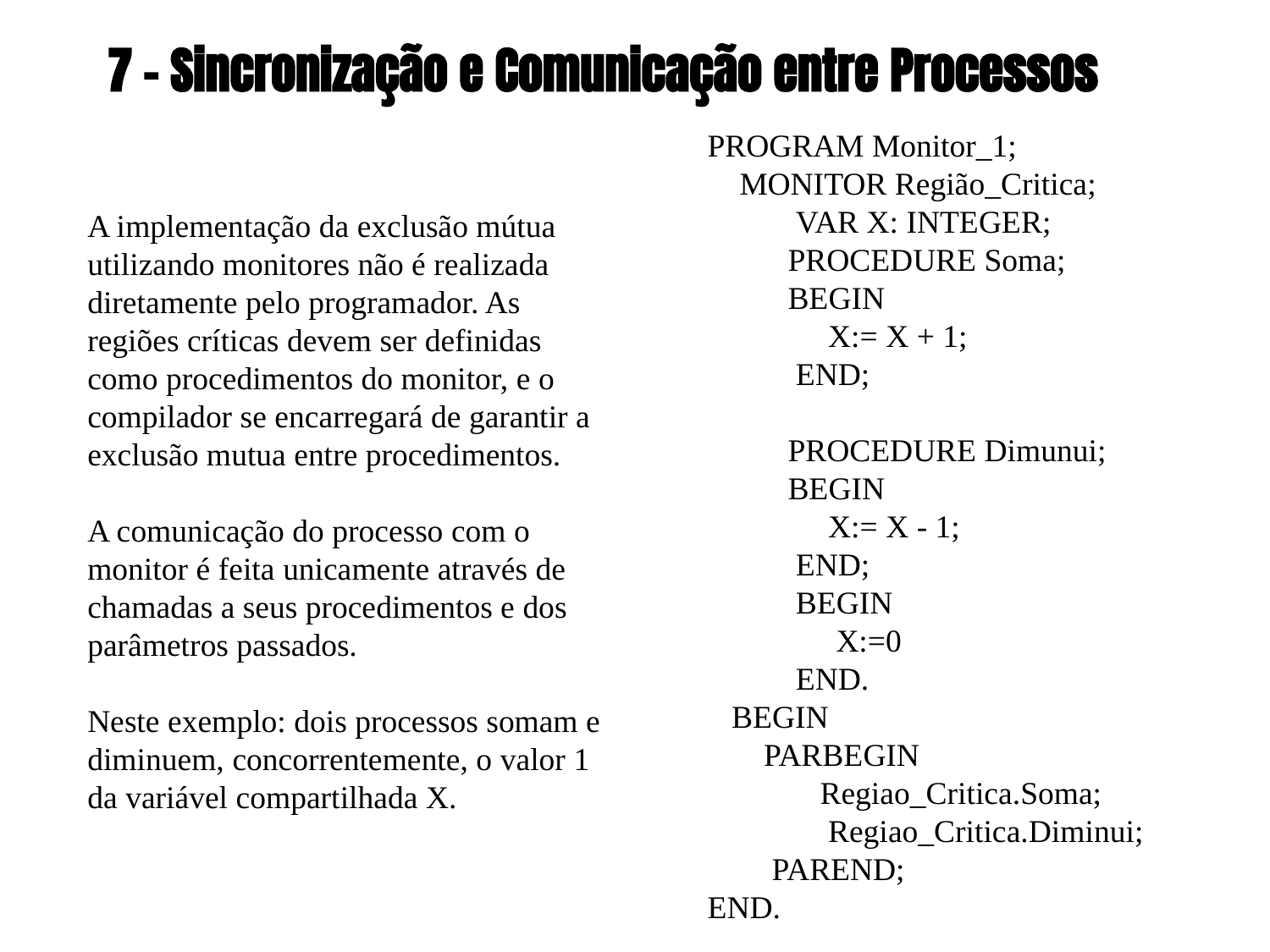

# 7 – Sincronização e Comunicação entre Processos
PROGRAM Monitor_1;
    MONITOR Região_Critica;
           VAR X: INTEGER;
          PROCEDURE Soma;
          BEGIN
               X:= X + 1;
           END;

          PROCEDURE Dimunui;
          BEGIN
               X:= X - 1;
           END;
           BEGIN
                X:=0
           END.
   BEGIN
       PARBEGIN
              Regiao_Critica.Soma;
               Regiao_Critica.Diminui;
        PAREND;
END.

A implementação da exclusão mútua utilizando monitores não é realizada diretamente pelo programador. As regiões críticas devem ser definidas como procedimentos do monitor, e o compilador se encarregará de garantir a exclusão mutua entre procedimentos.

A comunicação do processo com o monitor é feita unicamente através de chamadas a seus procedimentos e dos parâmetros passados.

Neste exemplo: dois processos somam e diminuem, concorrentemente, o valor 1 da variável compartilhada X.